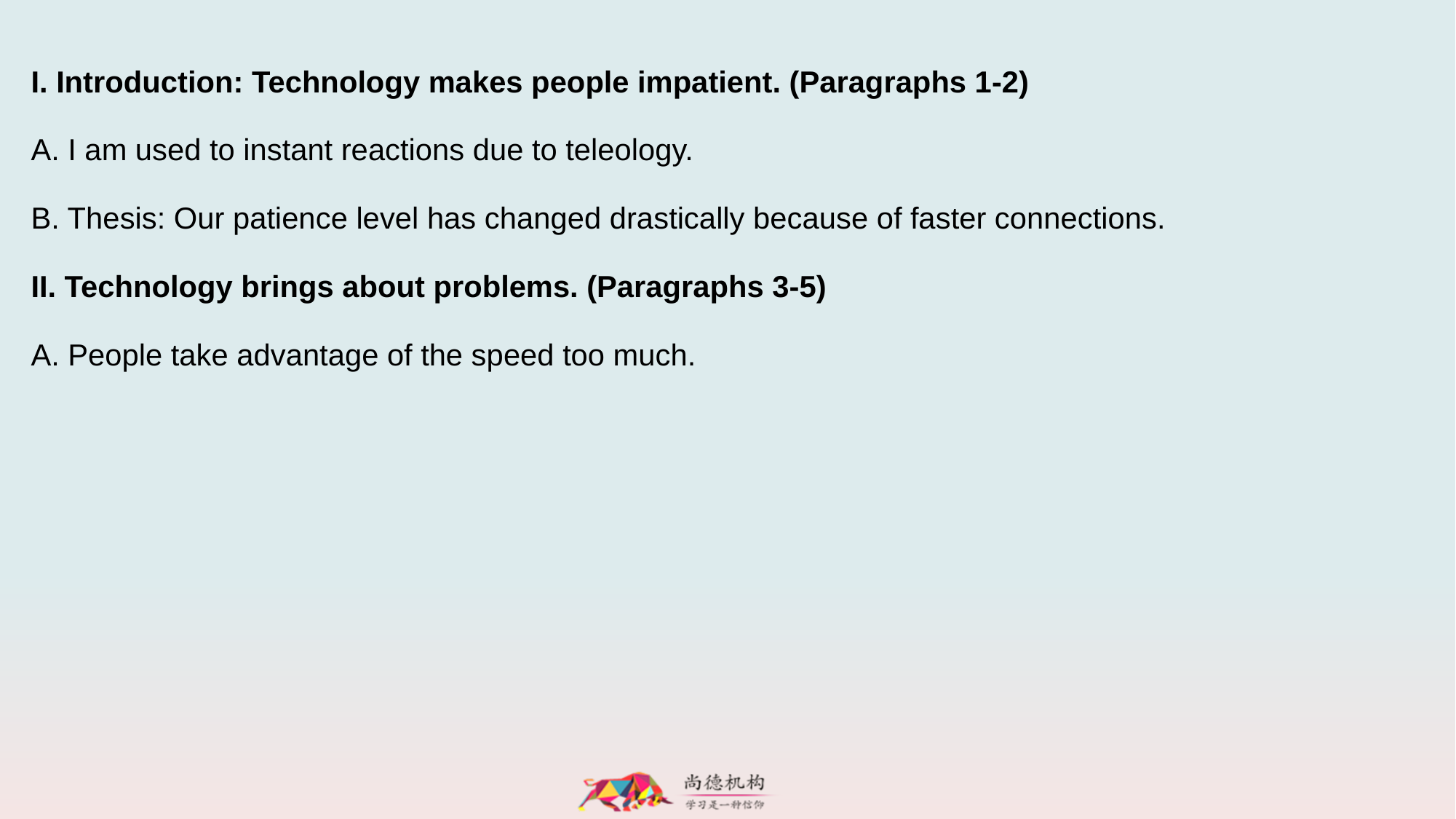

I. Introduction: Technology makes people impatient. (Paragraphs 1-2)
A. I am used to instant reactions due to teleology.
B. Thesis: Our patience level has changed drastically because of faster connections.
II. Technology brings about problems. (Paragraphs 3-5)
A. People take advantage of the speed too much.